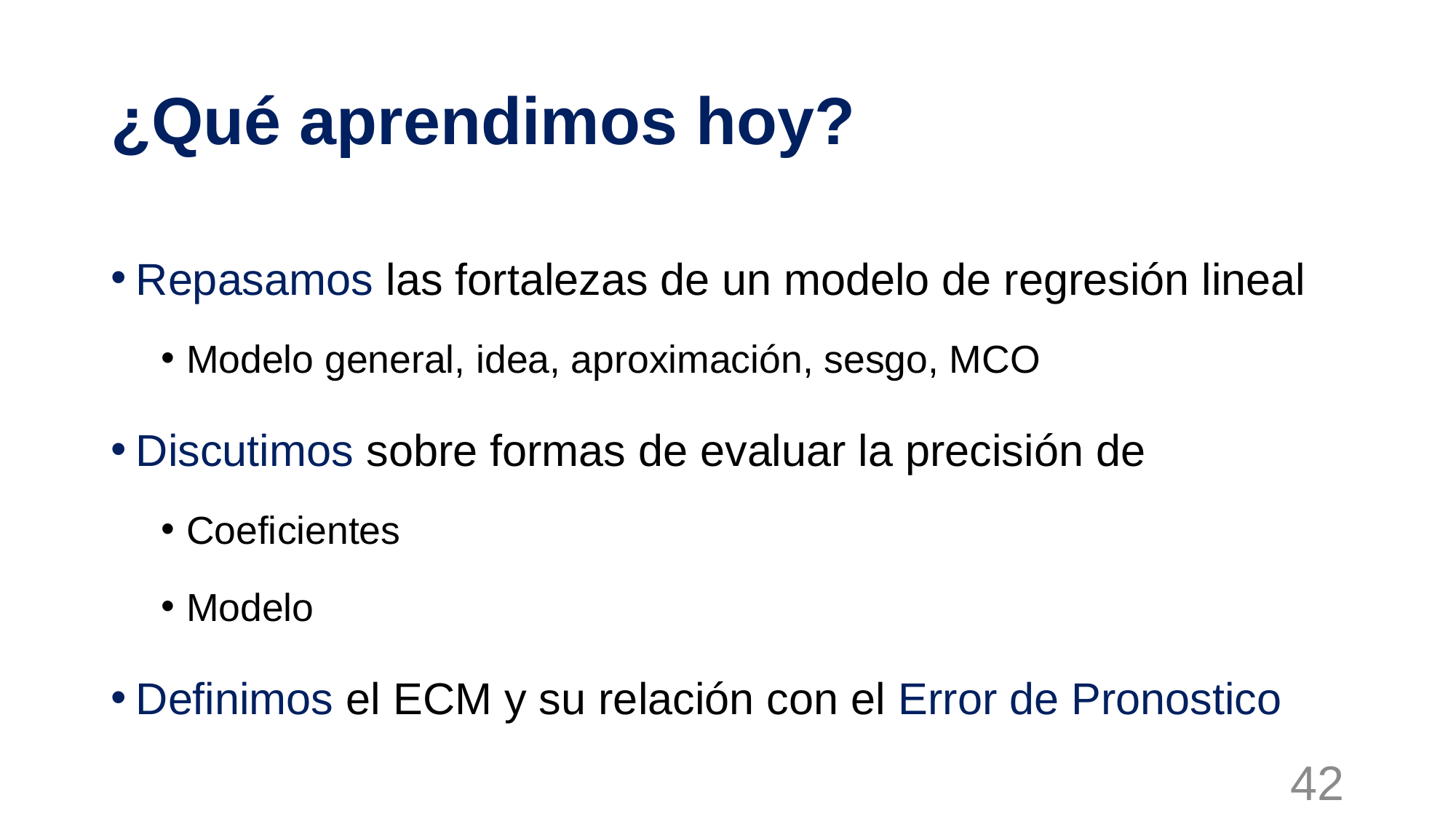

# ¿Qué aprendimos hoy?
Repasamos las fortalezas de un modelo de regresión lineal
Modelo general, idea, aproximación, sesgo, MCO
Discutimos sobre formas de evaluar la precisión de
Coeficientes
Modelo
Definimos el ECM y su relación con el Error de Pronostico
42